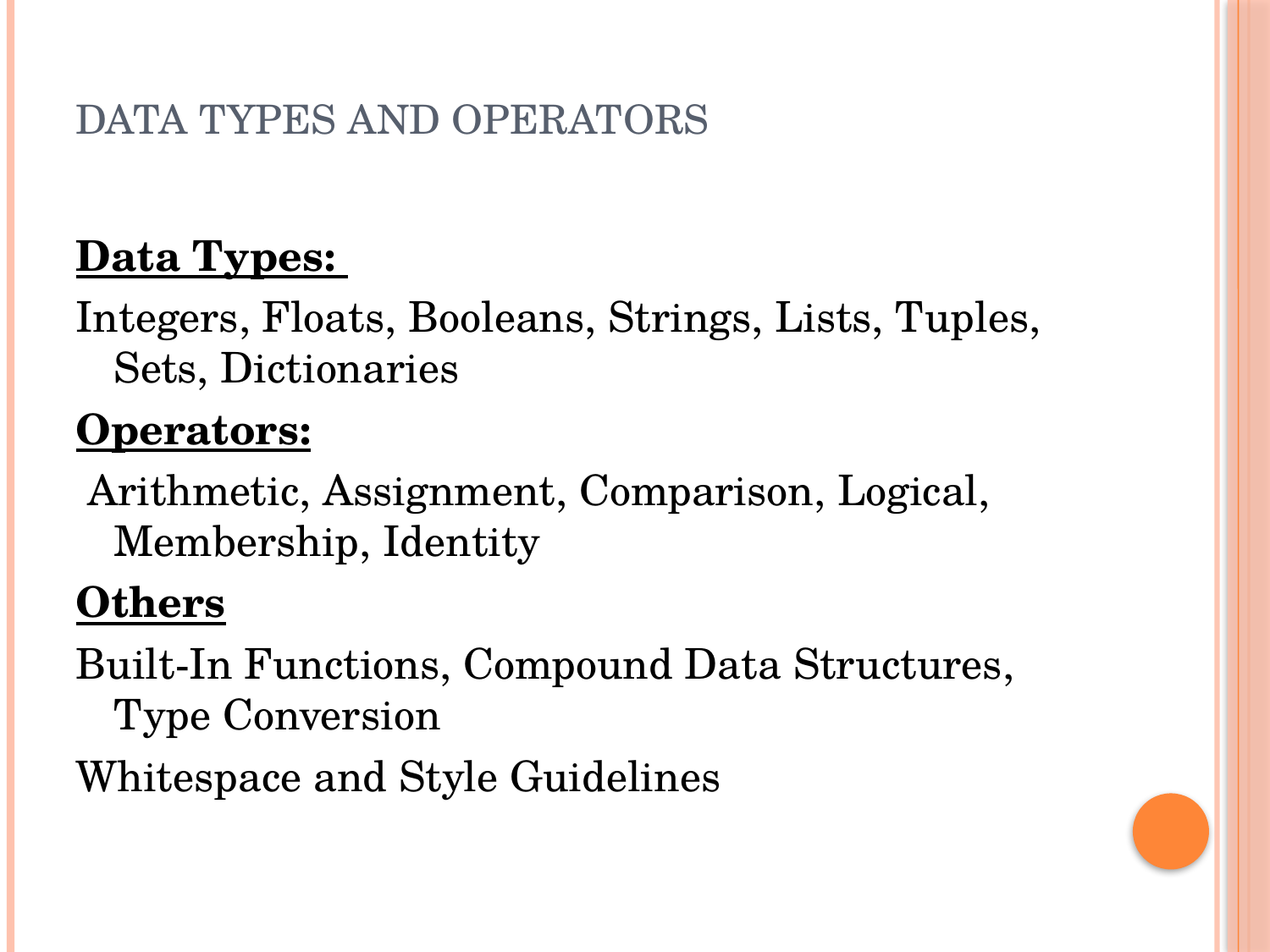

# Data Types and Operators
Data Types:
Integers, Floats, Booleans, Strings, Lists, Tuples, Sets, Dictionaries
Operators:
 Arithmetic, Assignment, Comparison, Logical, Membership, Identity
Others
Built-In Functions, Compound Data Structures, Type Conversion
Whitespace and Style Guidelines